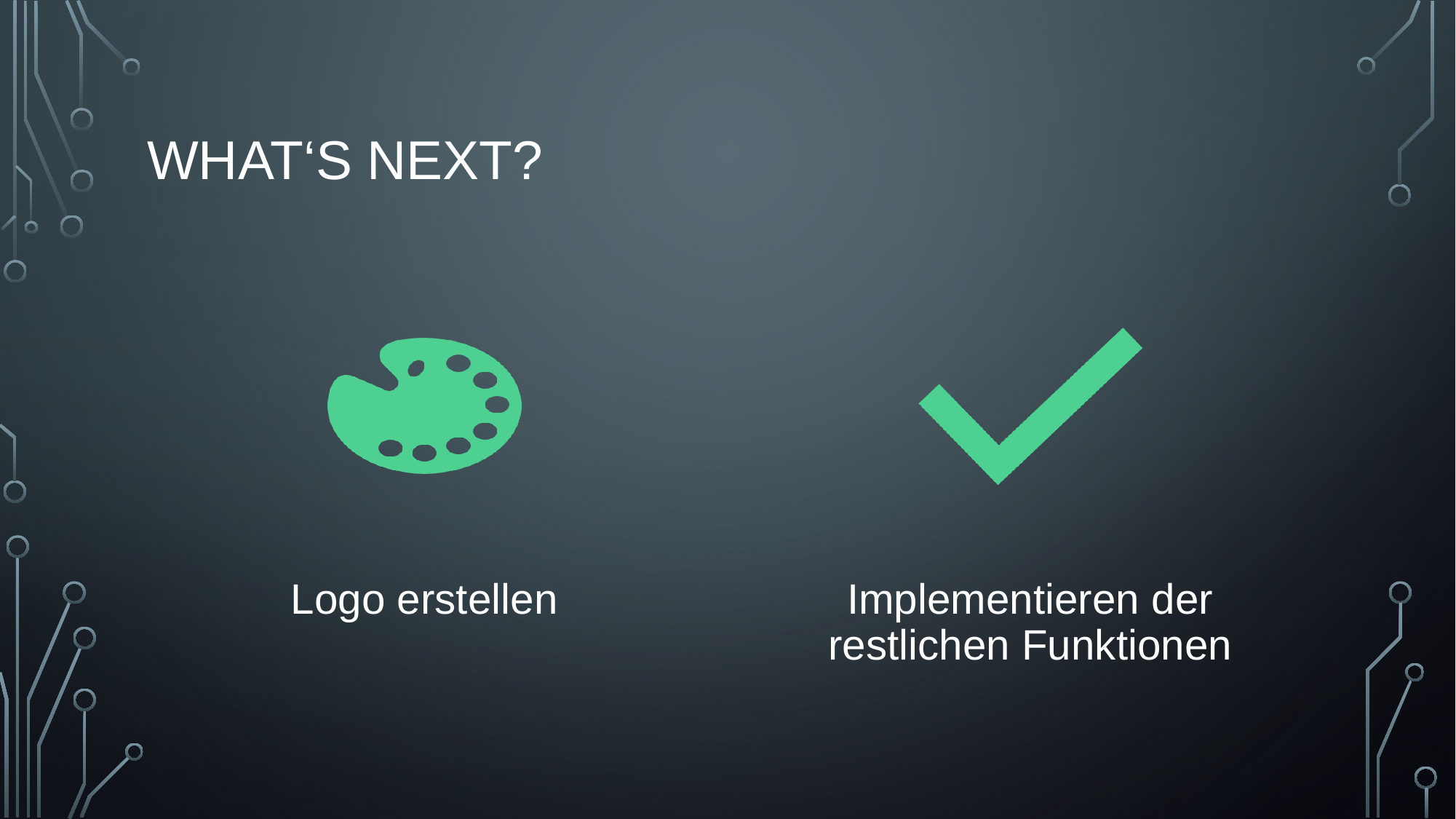

# What‘s Next?
Logo erstellen
Implementieren der restlichen Funktionen